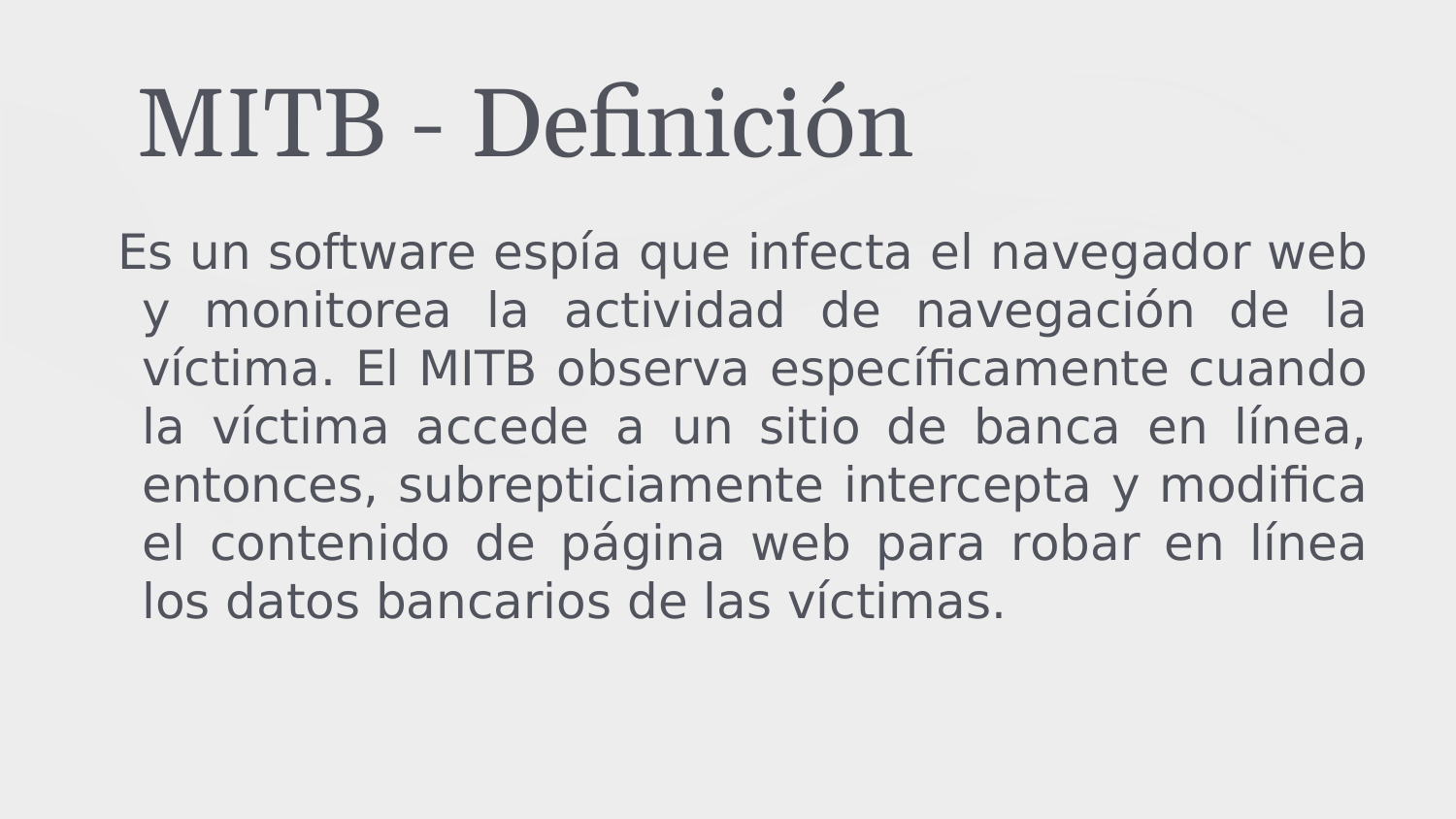

# MITB - Definición
Es un software espía que infecta el navegador web y monitorea la actividad de navegación de la víctima. El MITB observa específicamente cuando la víctima accede a un sitio de banca en línea, entonces, subrepticiamente intercepta y modifica el contenido de página web para robar en línea los datos bancarios de las víctimas.